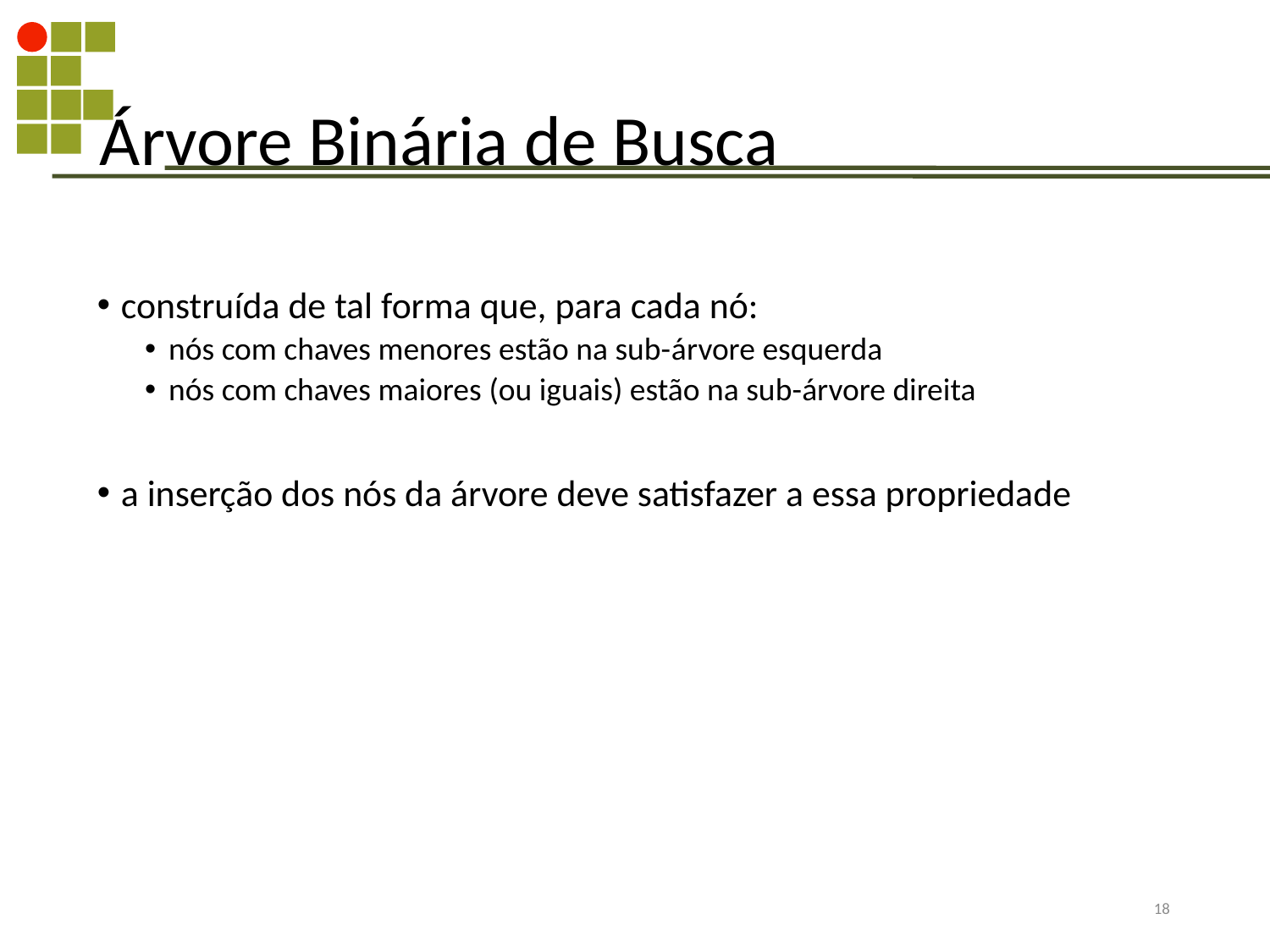

Árvore Binária de Busca
construída de tal forma que, para cada nó:
nós com chaves menores estão na sub-árvore esquerda
nós com chaves maiores (ou iguais) estão na sub-árvore direita

a inserção dos nós da árvore deve satisfazer a essa propriedade

18